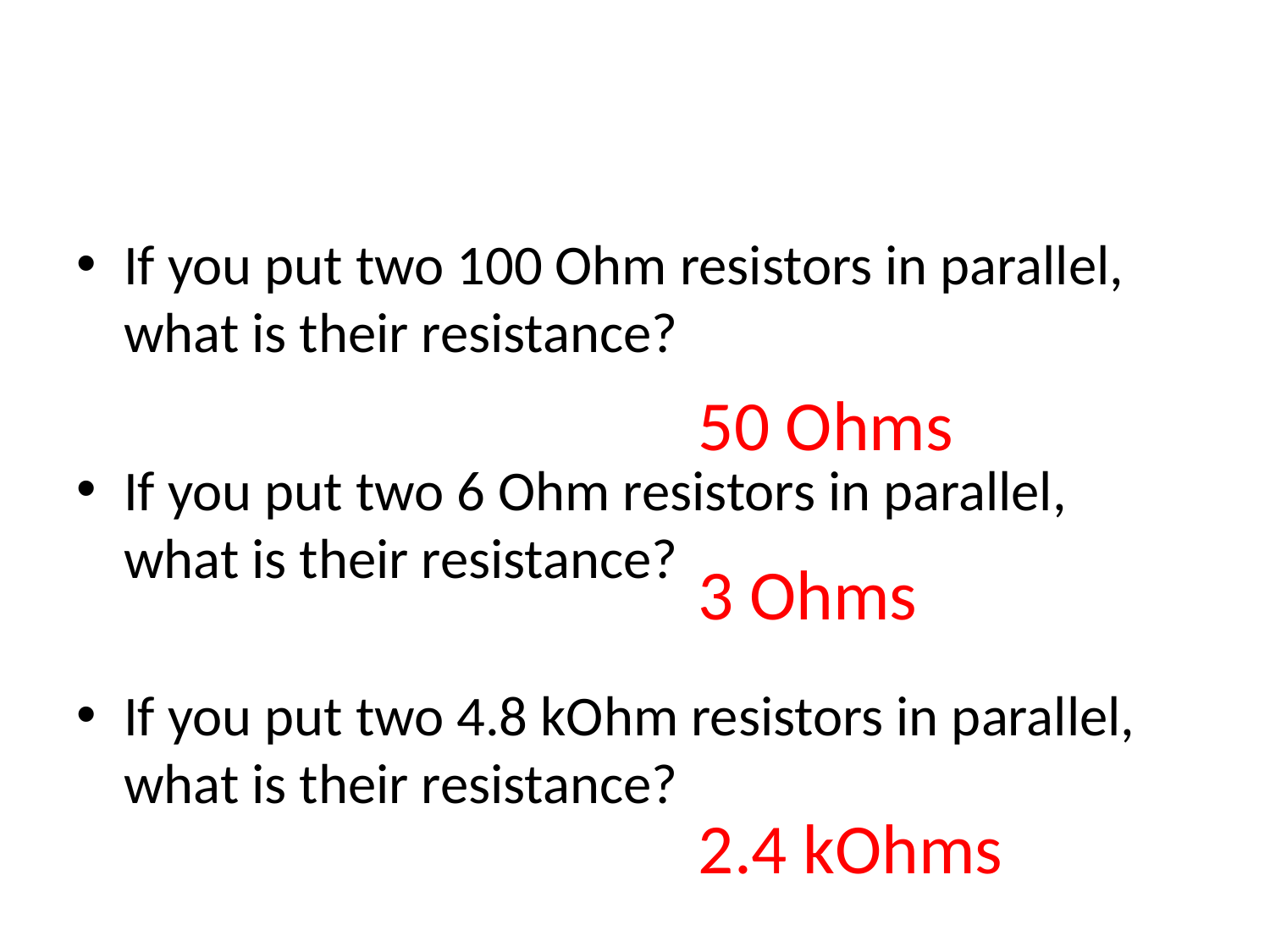

#
If you put two 100 Ohm resistors in parallel, what is their resistance?

If you put two 6 Ohm resistors in parallel, what is their resistance?

If you put two 4.8 kOhm resistors in parallel, what is their resistance?

50 Ohms

3 Ohms

2.4 kOhms